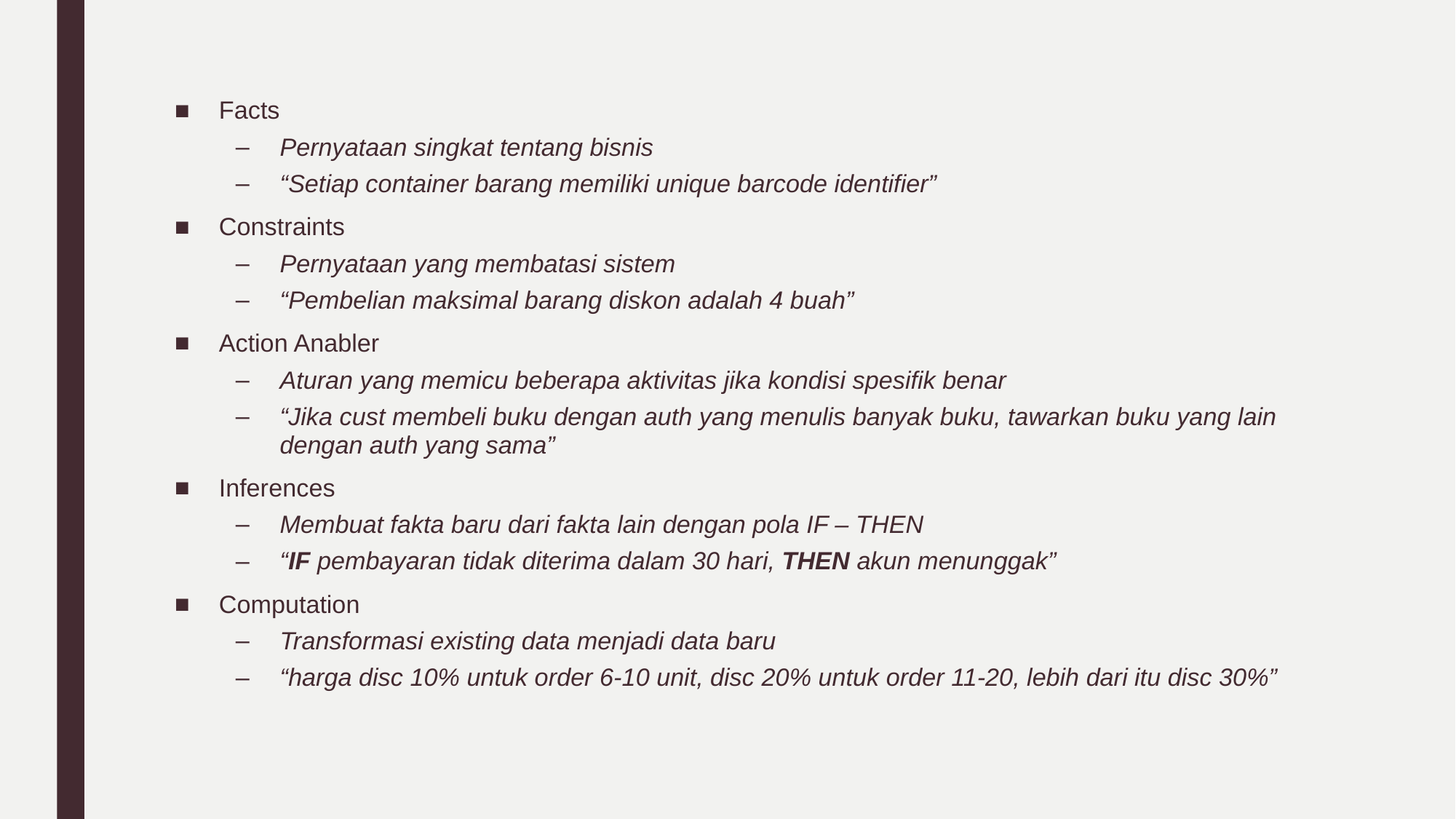

Facts
Pernyataan singkat tentang bisnis
“Setiap container barang memiliki unique barcode identifier”
Constraints
Pernyataan yang membatasi sistem
“Pembelian maksimal barang diskon adalah 4 buah”
Action Anabler
Aturan yang memicu beberapa aktivitas jika kondisi spesifik benar
“Jika cust membeli buku dengan auth yang menulis banyak buku, tawarkan buku yang lain dengan auth yang sama”
Inferences
Membuat fakta baru dari fakta lain dengan pola IF – THEN
“IF pembayaran tidak diterima dalam 30 hari, THEN akun menunggak”
Computation
Transformasi existing data menjadi data baru
“harga disc 10% untuk order 6-10 unit, disc 20% untuk order 11-20, lebih dari itu disc 30%”